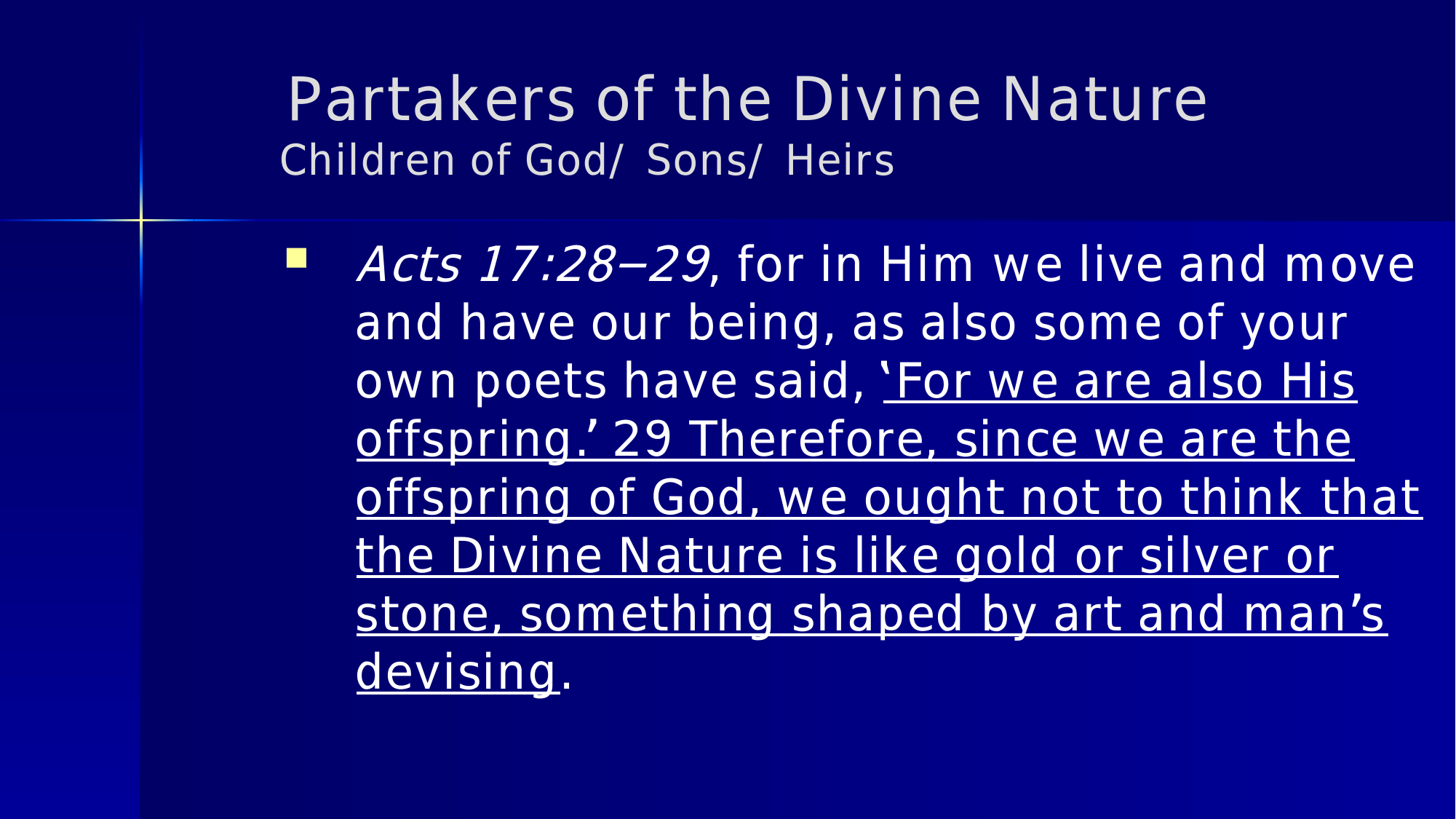

Partakers of the Divine Nature Children of God/ Sons/ Heirs
Acts 17:28–29, for in Him we live and move and have our being, as also some of your own poets have said, ‘For we are also His offspring.’ 29 Therefore, since we are the offspring of God, we ought not to think that the Divine Nature is like gold or silver or stone, something shaped by art and man’s devising.